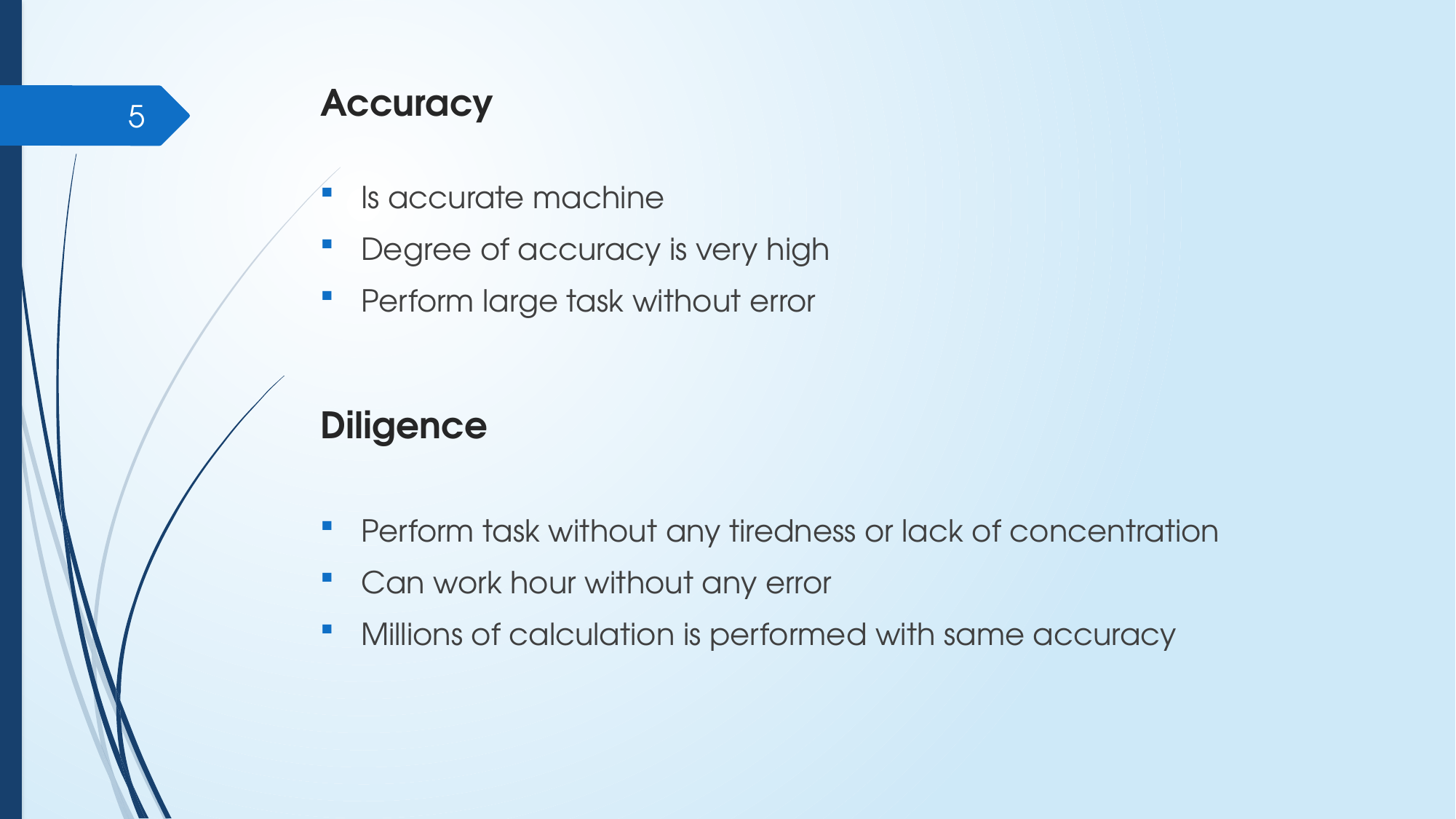

# Accuracy
5
Is accurate machine
Degree of accuracy is very high
Perform large task without error
Diligence
Perform task without any tiredness or lack of concentration
Can work hour without any error
Millions of calculation is performed with same accuracy